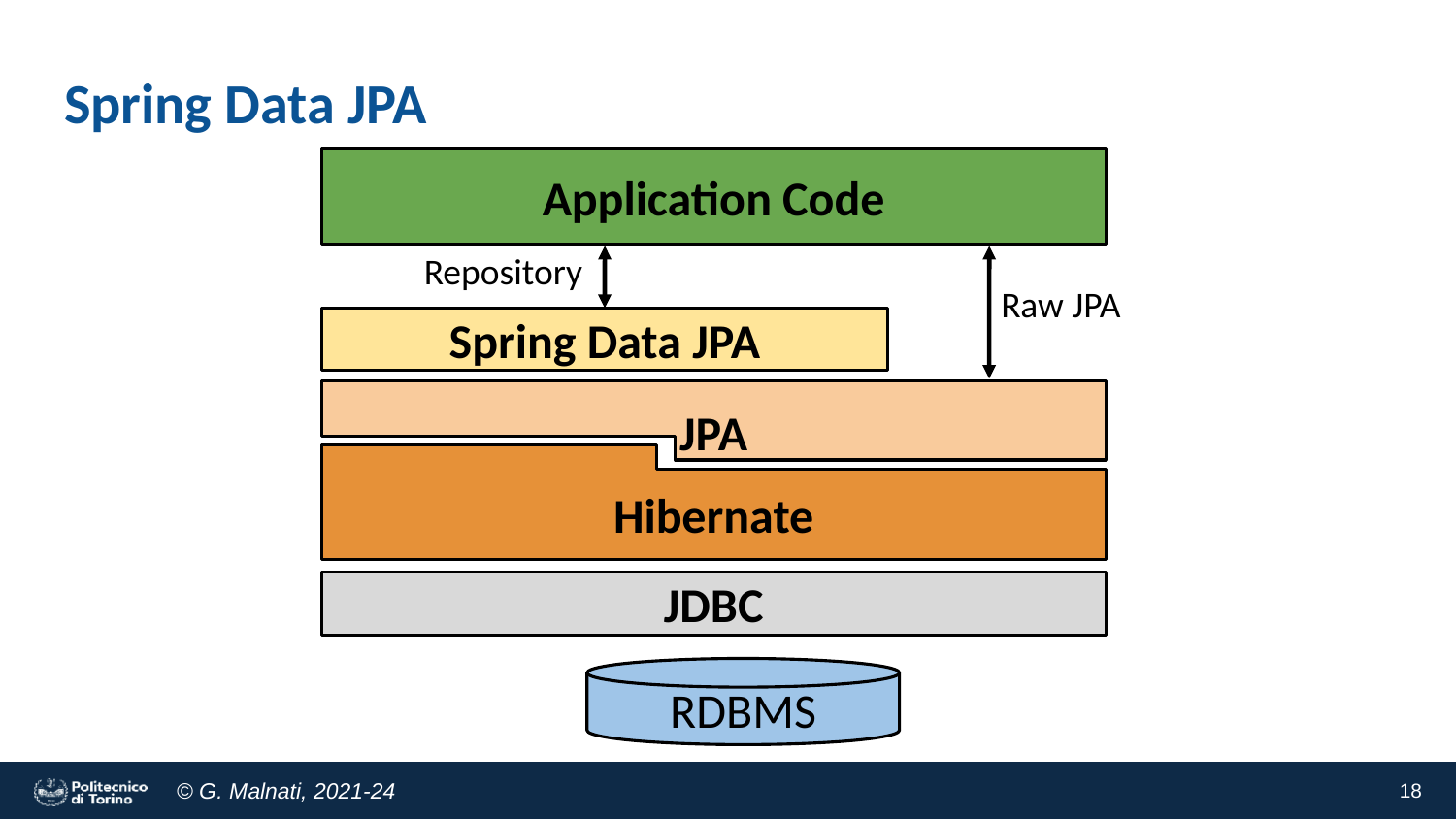

# Spring Data JPA
Application Code
Repository
Raw JPA
Spring Data JPA

JPA
Hibernate
JDBC
RDBMS
18